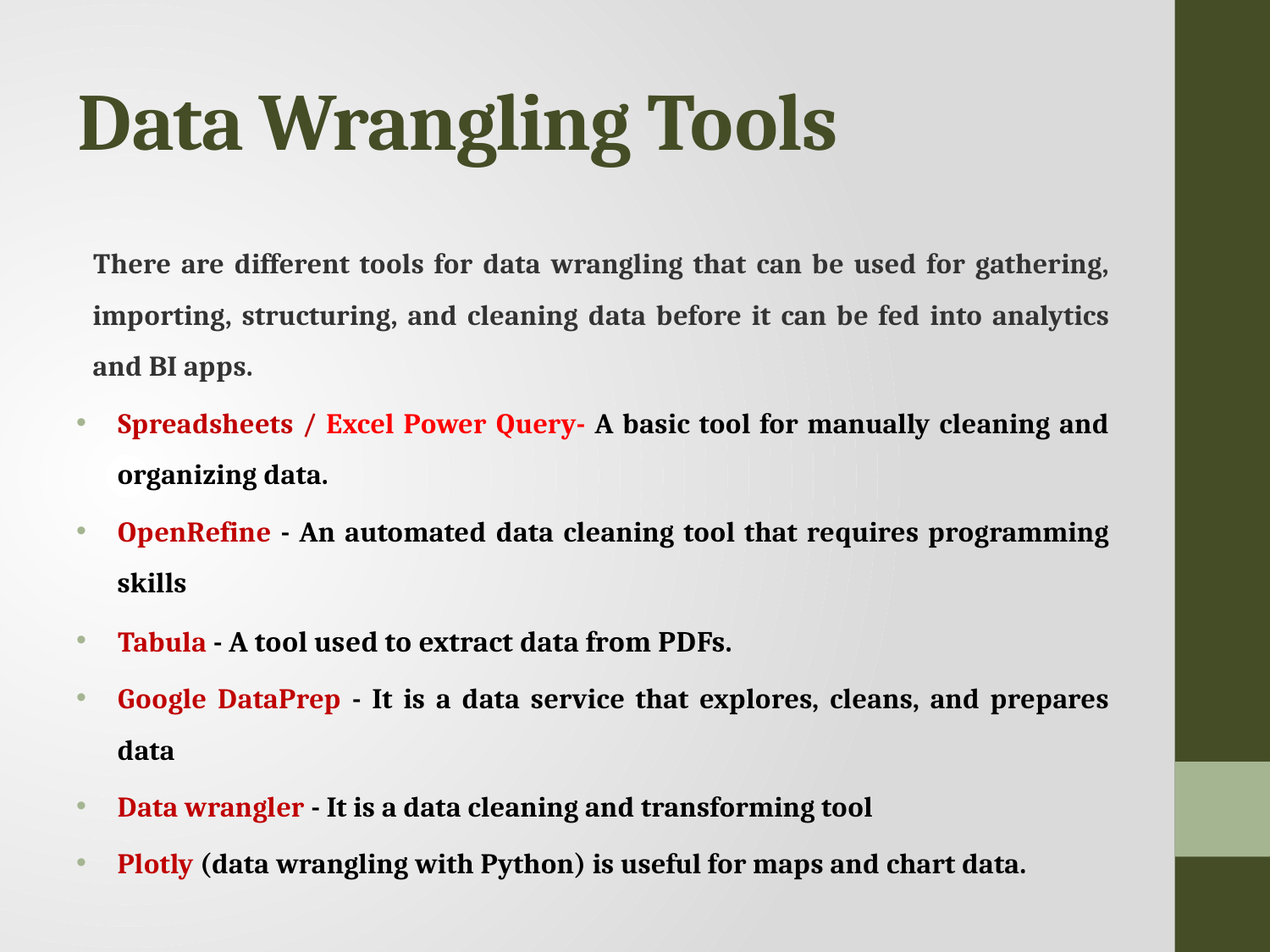

# Data Wrangling Tools
There are different tools for data wrangling that can be used for gathering, importing, structuring, and cleaning data before it can be fed into analytics and BI apps.
Spreadsheets / Excel Power Query- A basic tool for manually cleaning and organizing data.
OpenRefine - An automated data cleaning tool that requires programming skills
Tabula - A tool used to extract data from PDFs.
Google DataPrep - It is a data service that explores, cleans, and prepares data
Data wrangler - It is a data cleaning and transforming tool
Plotly (data wrangling with Python) is useful for maps and chart data.